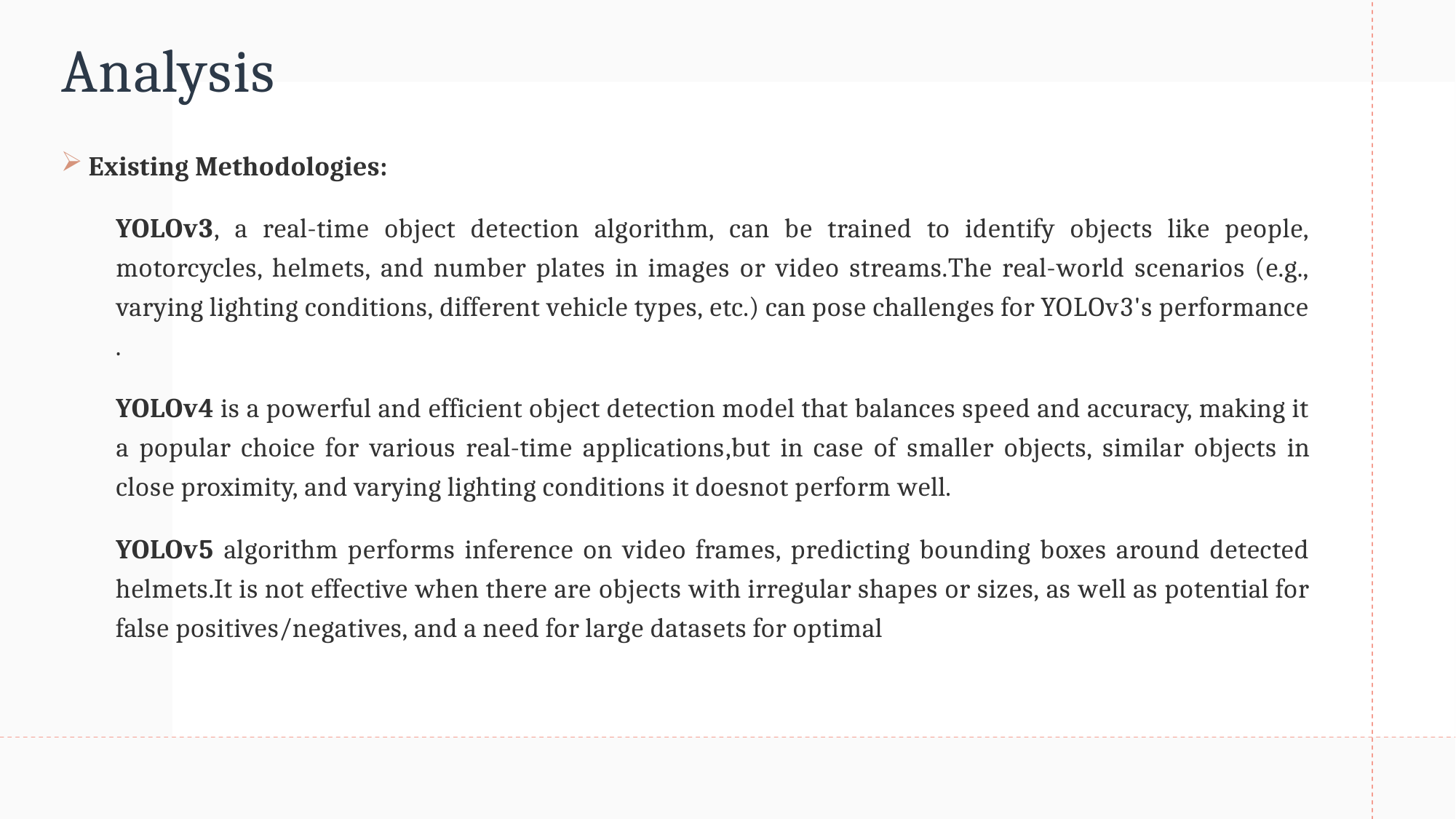

# Analysis
5
Existing Methodologies:
YOLOv3, a real-time object detection algorithm, can be trained to identify objects like people, motorcycles, helmets, and number plates in images or video streams.The real-world scenarios (e.g., varying lighting conditions, different vehicle types, etc.) can pose challenges for YOLOv3's performance .
YOLOv4 is a powerful and efficient object detection model that balances speed and accuracy, making it a popular choice for various real-time applications,but in case of smaller objects, similar objects in close proximity, and varying lighting conditions it doesnot perform well.
YOLOv5 algorithm performs inference on video frames, predicting bounding boxes around detected helmets.It is not effective when there are objects with irregular shapes or sizes, as well as potential for false positives/negatives, and a need for large datasets for optimal